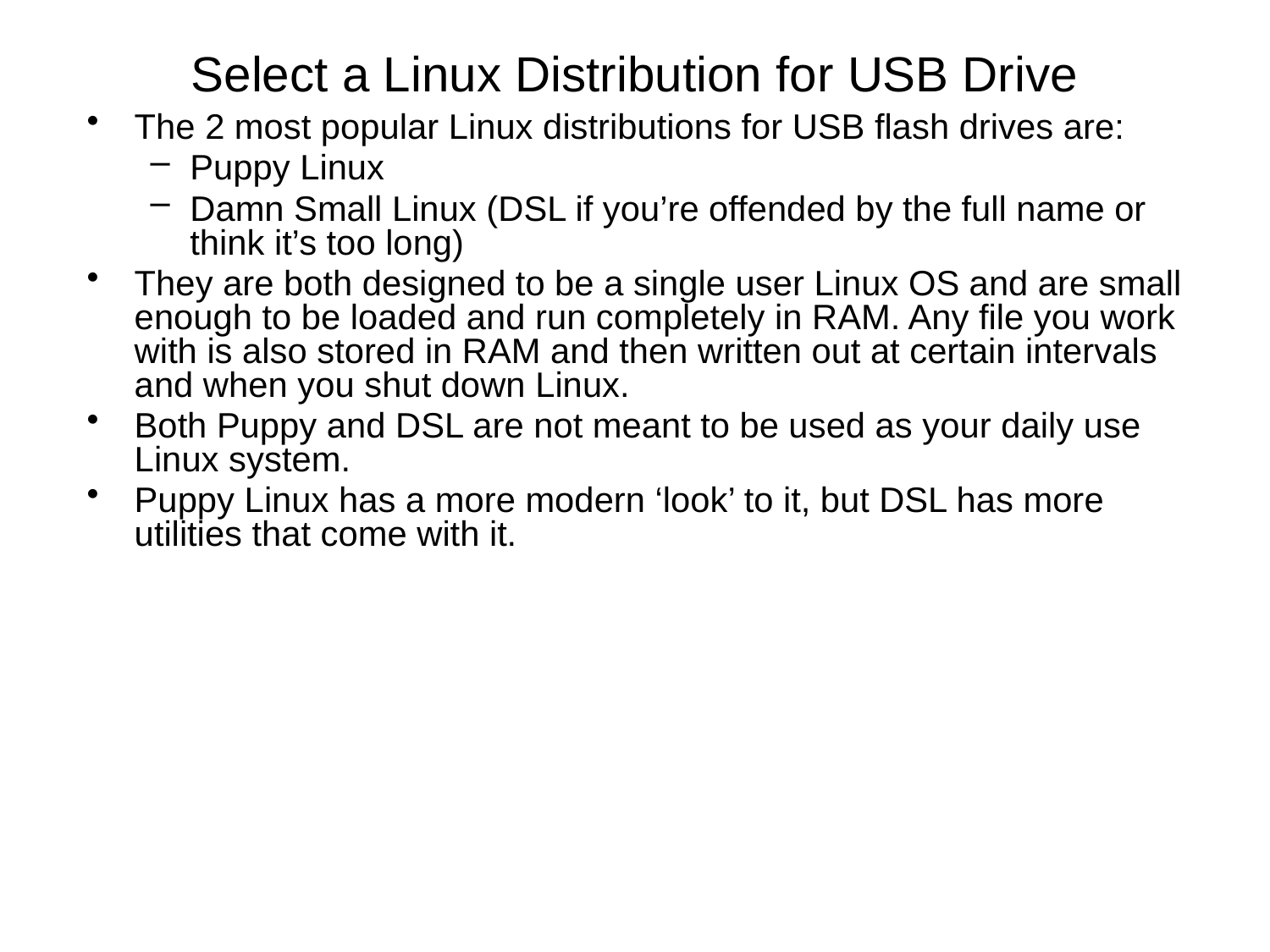

# Select a Linux Distribution for USB Drive
The 2 most popular Linux distributions for USB flash drives are:
Puppy Linux
Damn Small Linux (DSL if you’re offended by the full name or think it’s too long)
They are both designed to be a single user Linux OS and are small enough to be loaded and run completely in RAM. Any file you work with is also stored in RAM and then written out at certain intervals and when you shut down Linux.
Both Puppy and DSL are not meant to be used as your daily use Linux system.
Puppy Linux has a more modern ‘look’ to it, but DSL has more utilities that come with it.